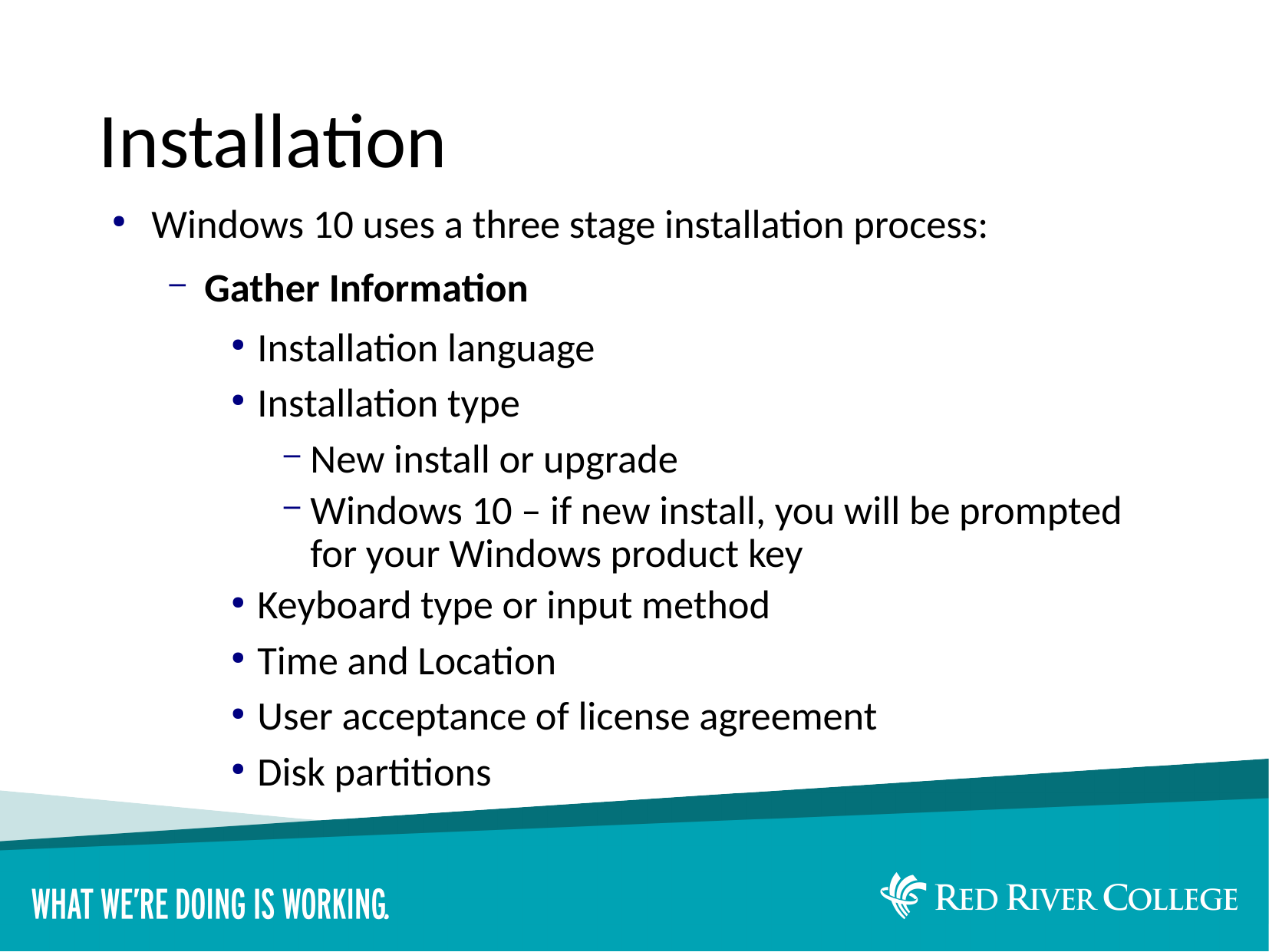

# Installation
Windows 10 uses a three stage installation process:
Gather Information
Installation language
Installation type
New install or upgrade
Windows 10 – if new install, you will be prompted for your Windows product key
Keyboard type or input method
Time and Location
User acceptance of license agreement
Disk partitions